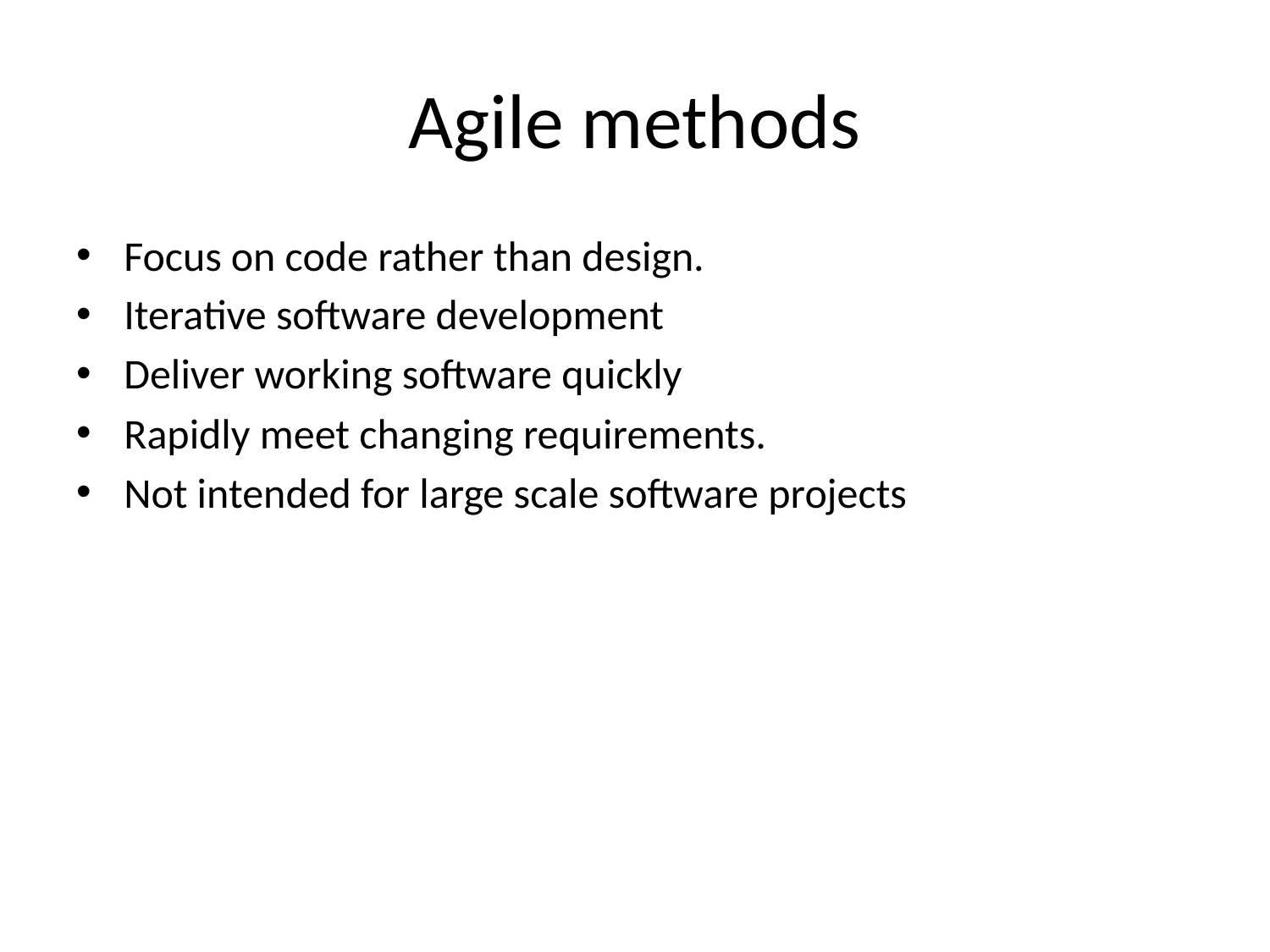

# Agile methods
Focus on code rather than design.
Iterative software development
Deliver working software quickly
Rapidly meet changing requirements.
Not intended for large scale software projects